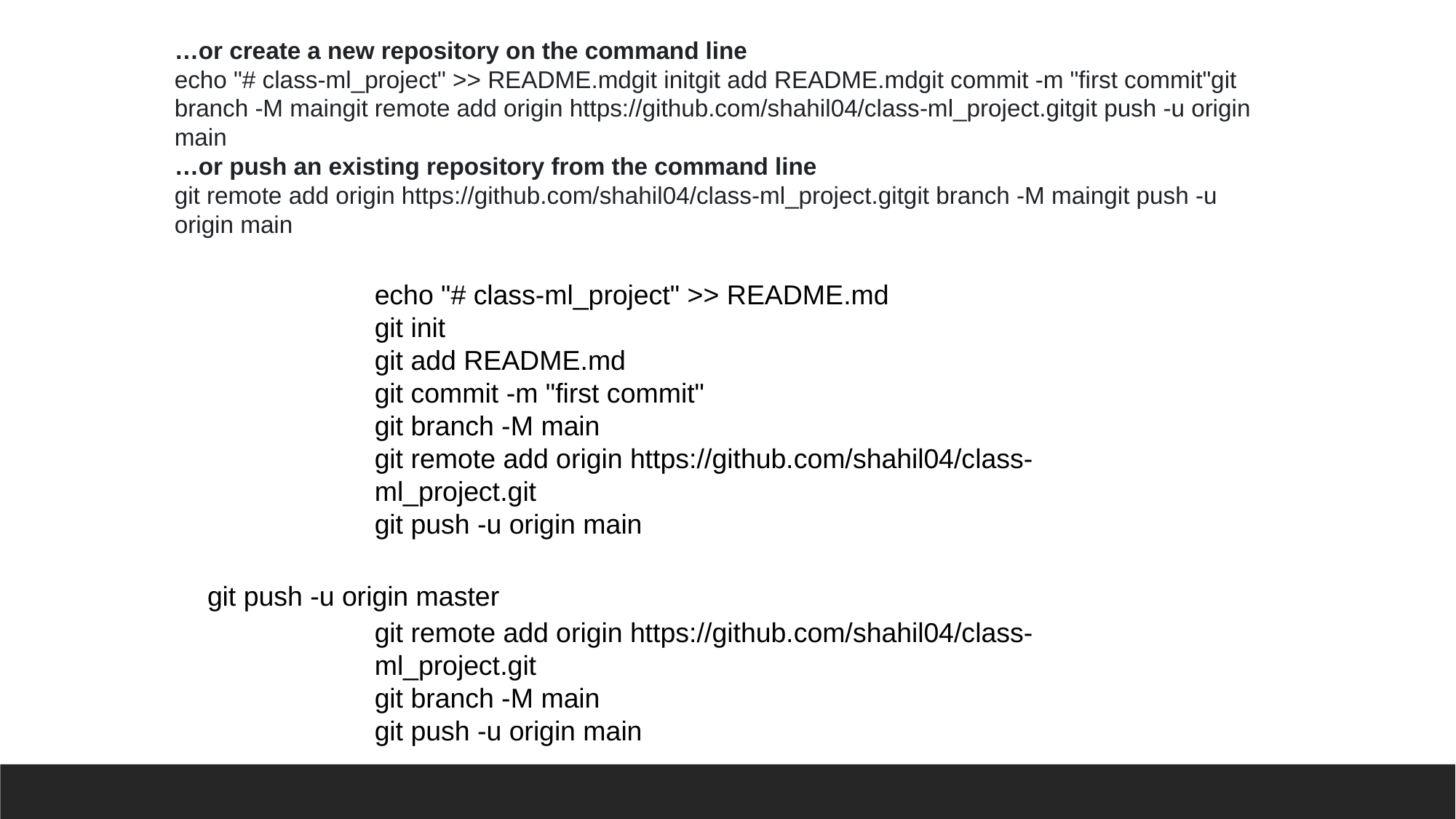

…or create a new repository on the command line
echo "# class-ml_project" >> README.mdgit initgit add README.mdgit commit -m "first commit"git branch -M maingit remote add origin https://github.com/shahil04/class-ml_project.gitgit push -u origin main
…or push an existing repository from the command line
git remote add origin https://github.com/shahil04/class-ml_project.gitgit branch -M maingit push -u origin main
echo "# class-ml_project" >> README.md
git init
git add README.md
git commit -m "first commit"
git branch -M main
git remote add origin https://github.com/shahil04/class-ml_project.git
git push -u origin main
git push -u origin master
git remote add origin https://github.com/shahil04/class-ml_project.git
git branch -M main
git push -u origin main